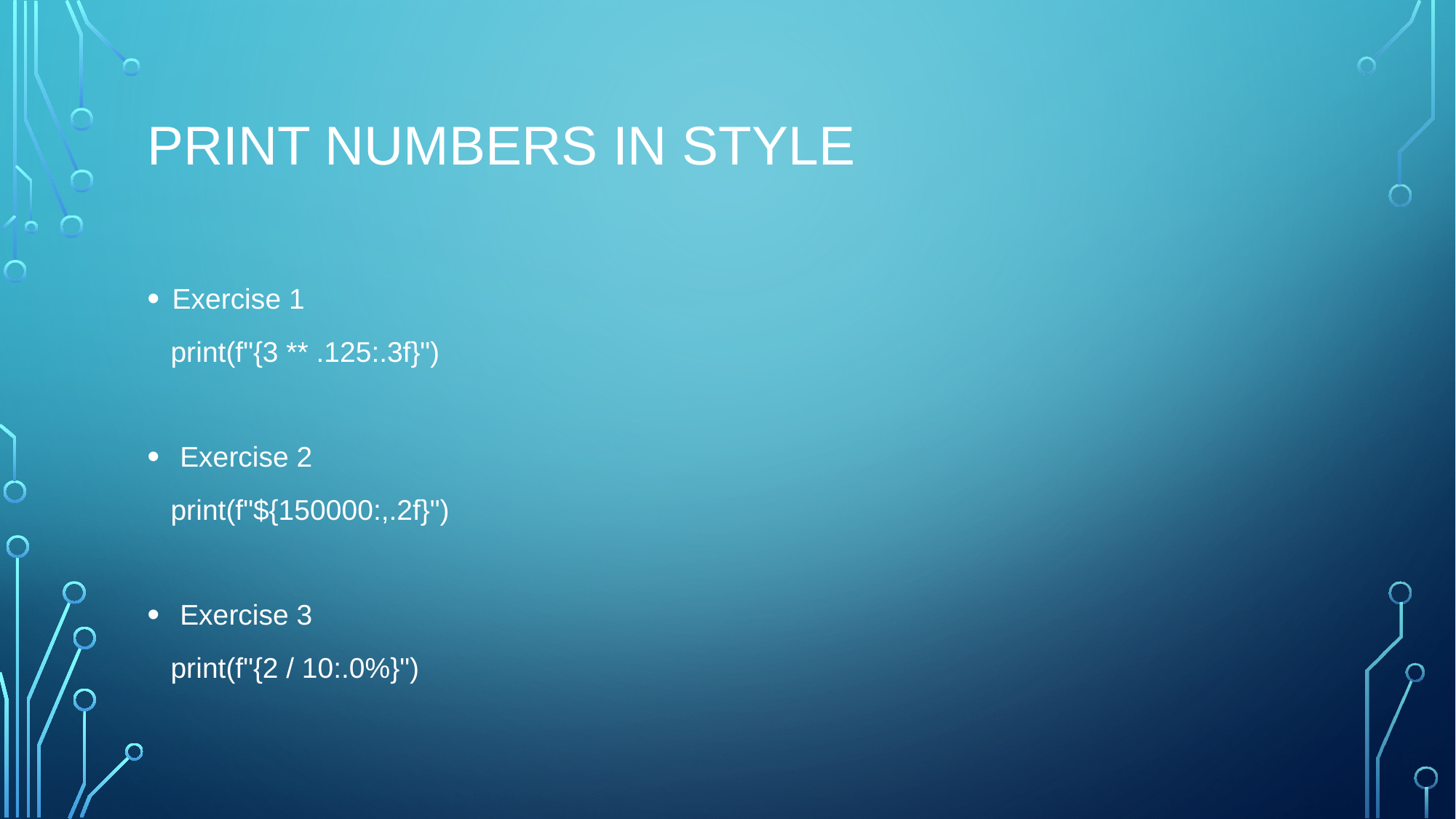

# Print Numbers in Style
Exercise 1
   print(f"{3 ** .125:.3f}")

 Exercise 2
   print(f"${150000:,.2f}")

 Exercise 3
   print(f"{2 / 10:.0%}")